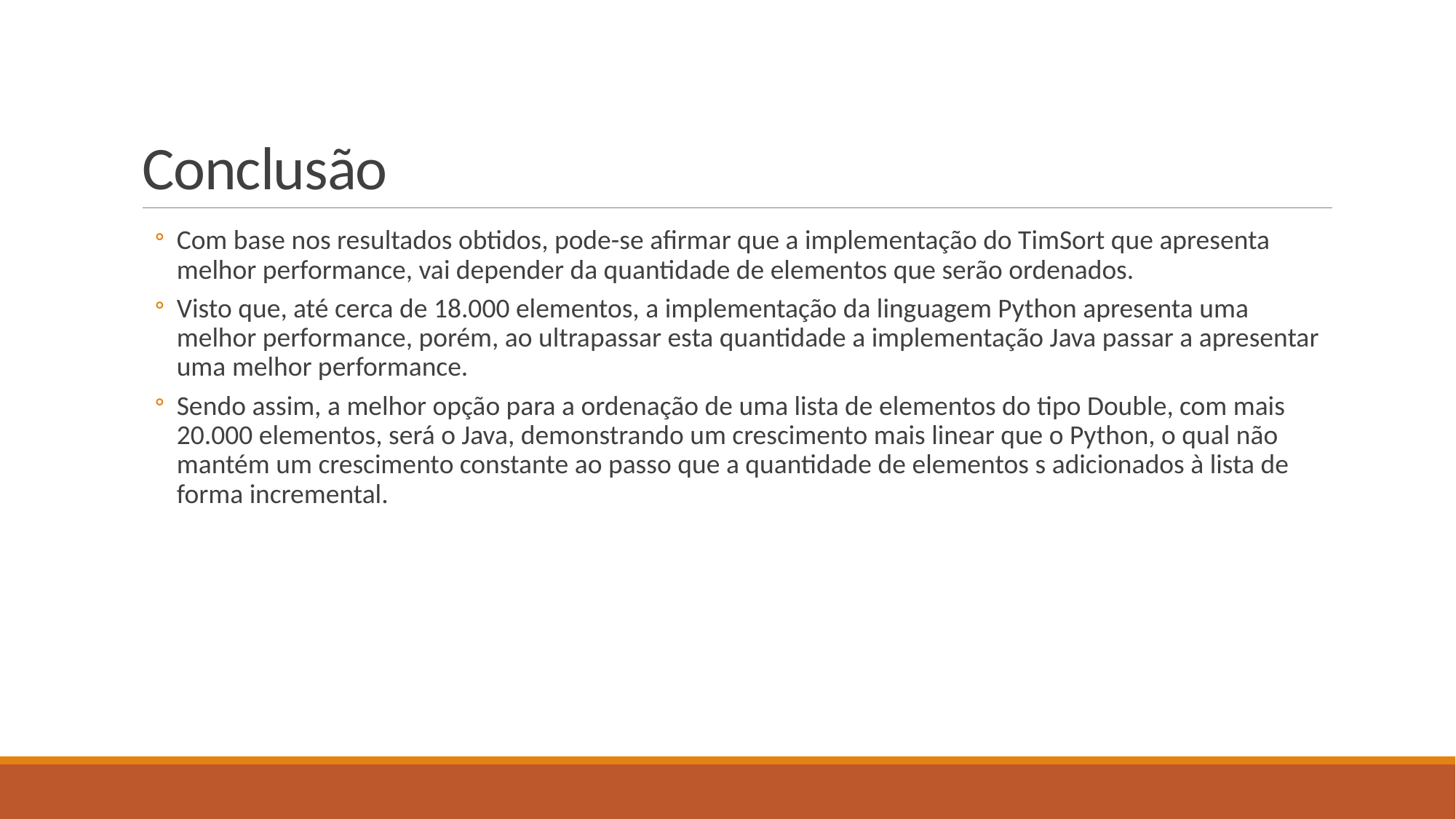

# Conclusão
Com base nos resultados obtidos, pode-se afirmar que a implementação do TimSort que apresenta melhor performance, vai depender da quantidade de elementos que serão ordenados.
Visto que, até cerca de 18.000 elementos, a implementação da linguagem Python apresenta uma melhor performance, porém, ao ultrapassar esta quantidade a implementação Java passar a apresentar uma melhor performance.
Sendo assim, a melhor opção para a ordenação de uma lista de elementos do tipo Double, com mais 20.000 elementos, será o Java, demonstrando um crescimento mais linear que o Python, o qual não mantém um crescimento constante ao passo que a quantidade de elementos s adicionados à lista de forma incremental.